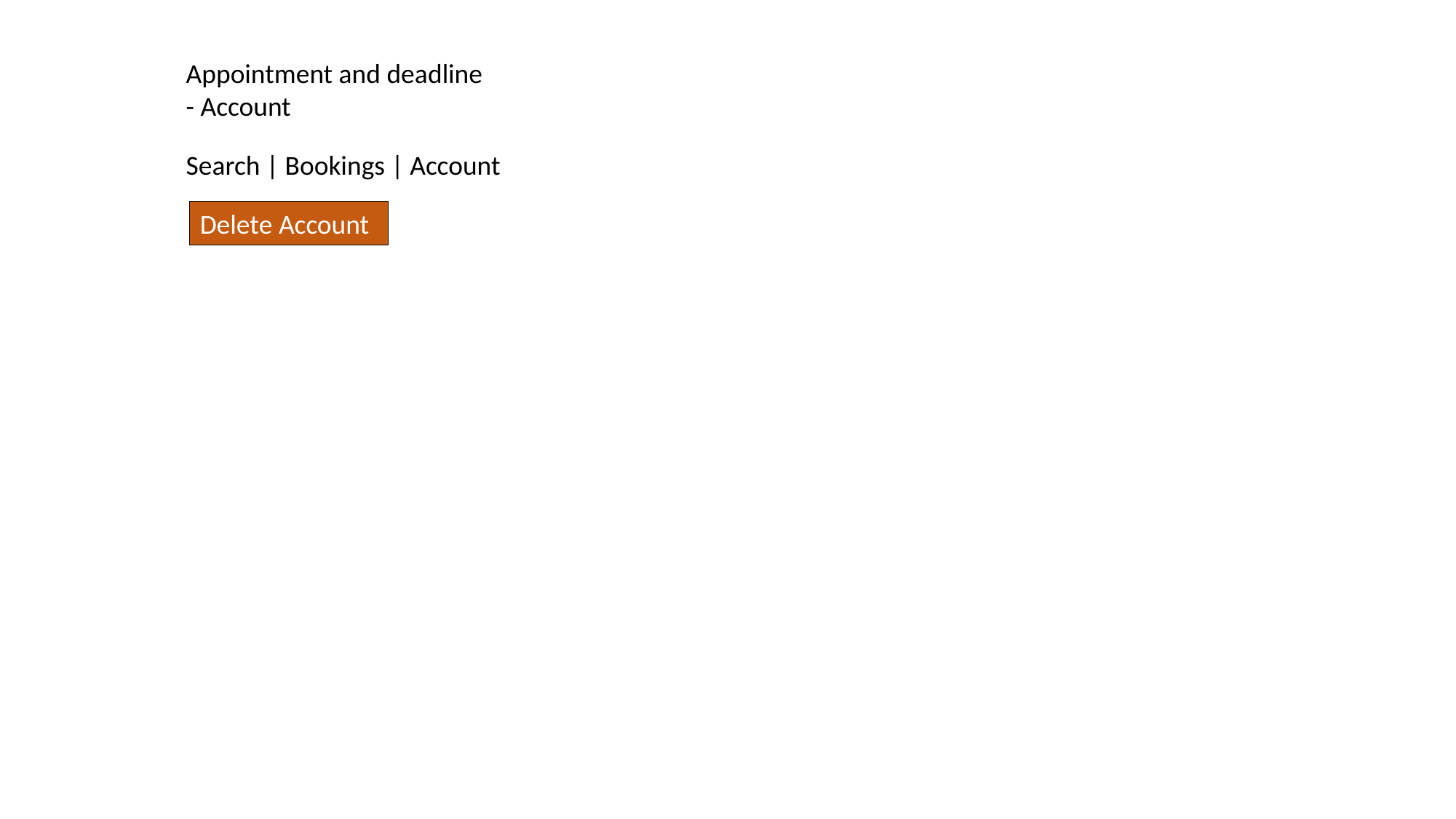

Appointment and deadline
- Account
Search | Bookings | Account
Delete Account